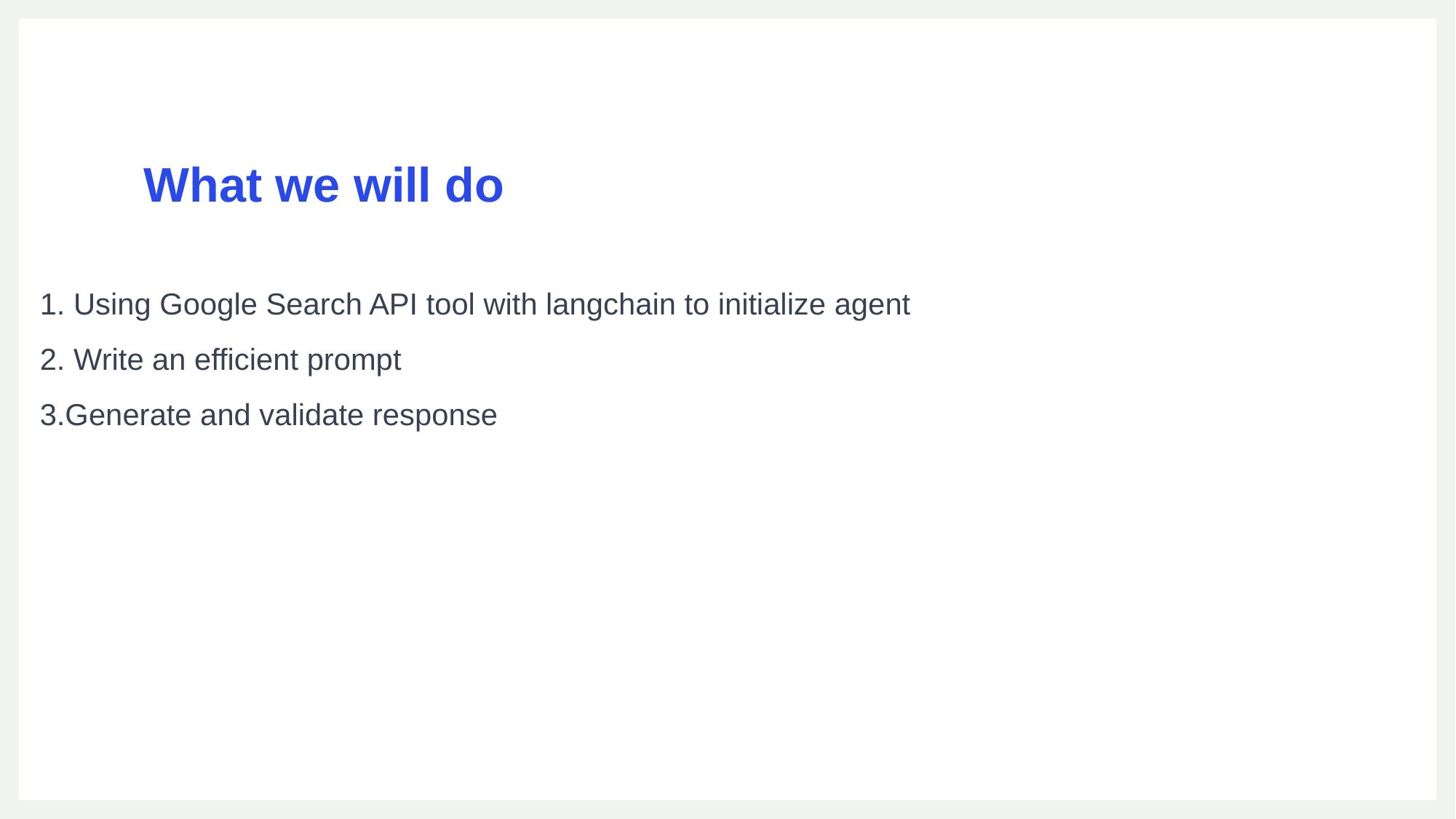

# What we will do

1. Using Google Search API tool with langchain to initialize agent
2. Write an efficient prompt
3.Generate and validate response